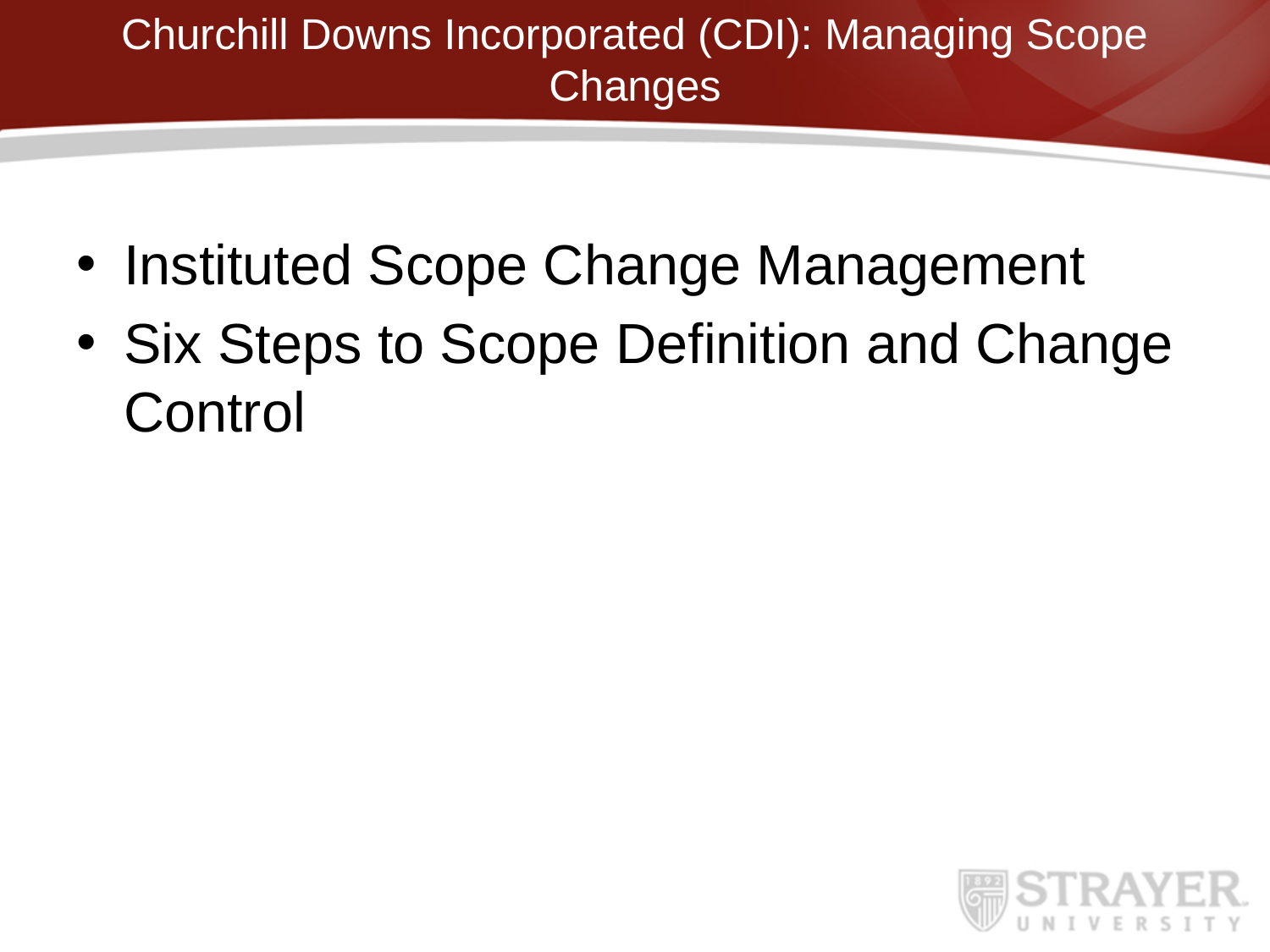

# Churchill Downs Incorporated (CDI): Managing Scope Changes
Instituted Scope Change Management
Six Steps to Scope Definition and Change Control